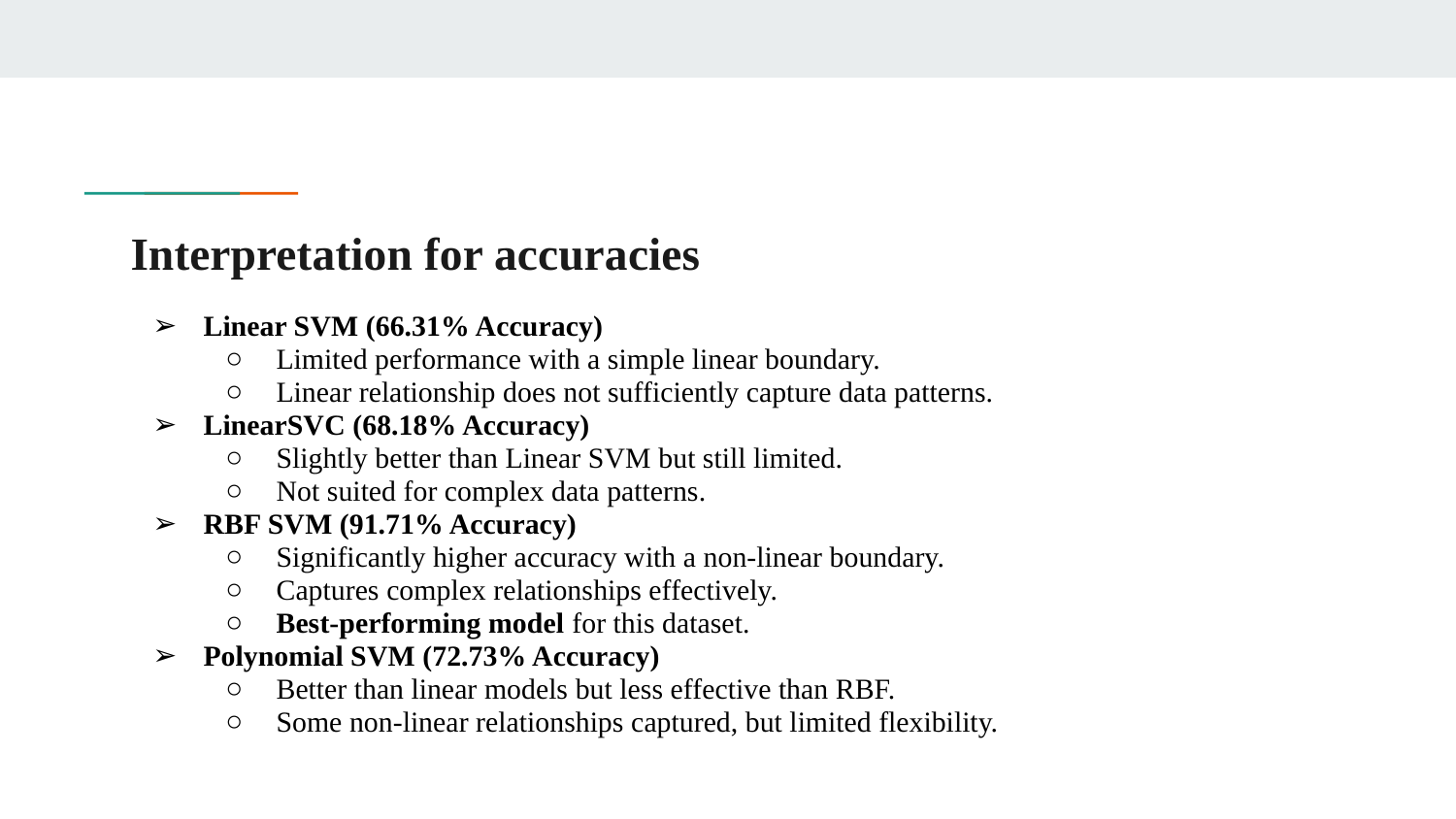

# Interpretation for accuracies
Linear SVM (66.31% Accuracy)
Limited performance with a simple linear boundary.
Linear relationship does not sufficiently capture data patterns.
LinearSVC (68.18% Accuracy)
Slightly better than Linear SVM but still limited.
Not suited for complex data patterns.
RBF SVM (91.71% Accuracy)
Significantly higher accuracy with a non-linear boundary.
Captures complex relationships effectively.
Best-performing model for this dataset.
Polynomial SVM (72.73% Accuracy)
Better than linear models but less effective than RBF.
Some non-linear relationships captured, but limited flexibility.